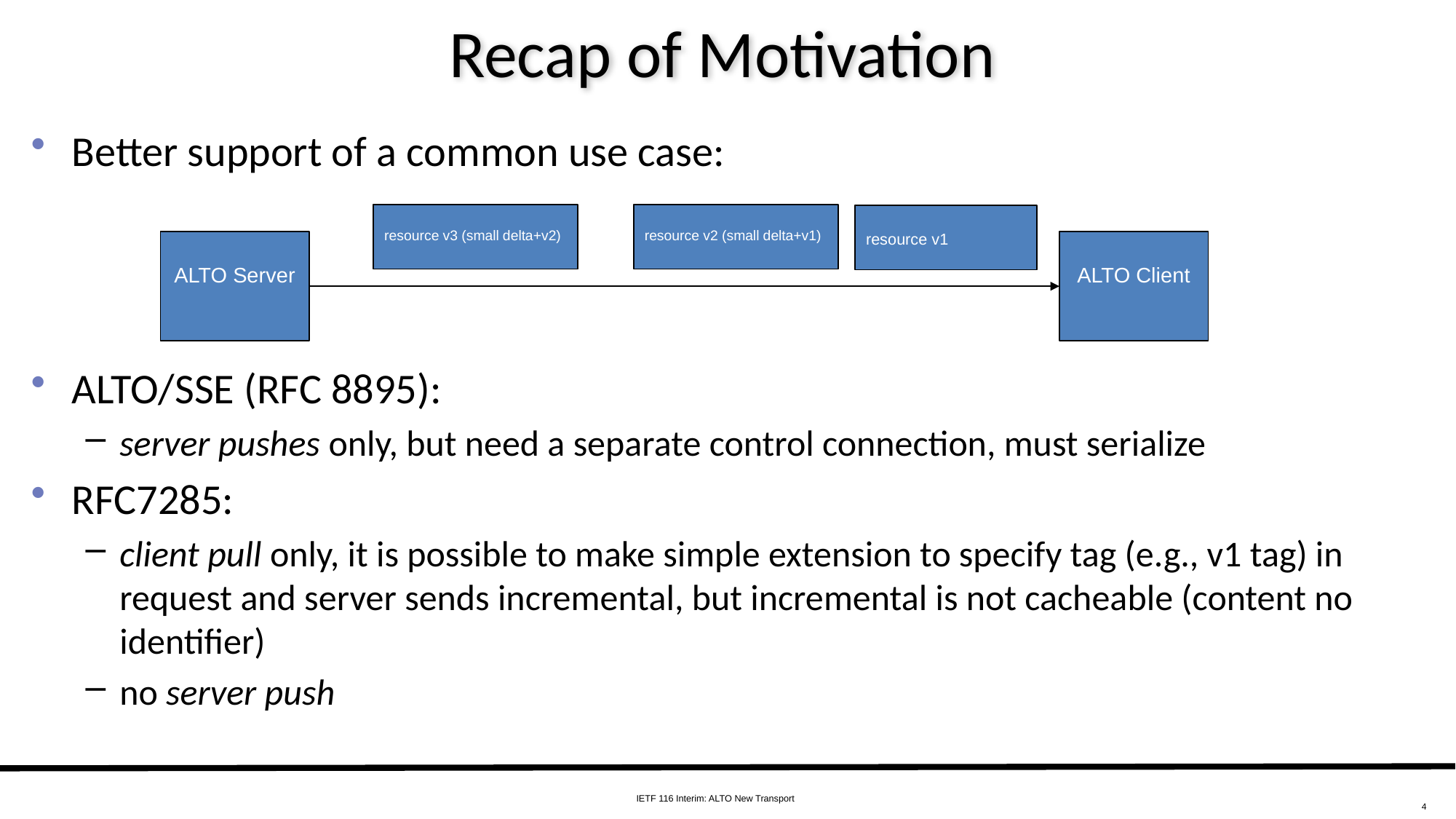

# Recap of Motivation
Better support of a common use case:

ALTO/SSE (RFC 8895):
server pushes only, but need a separate control connection, must serialize
RFC7285:
client pull only, it is possible to make simple extension to specify tag (e.g., v1 tag) in request and server sends incremental, but incremental is not cacheable (content no identifier)
no server push
resource v3 (small delta+v2)
resource v2 (small delta+v1)
resource v1
ALTO Server
ALTO Client